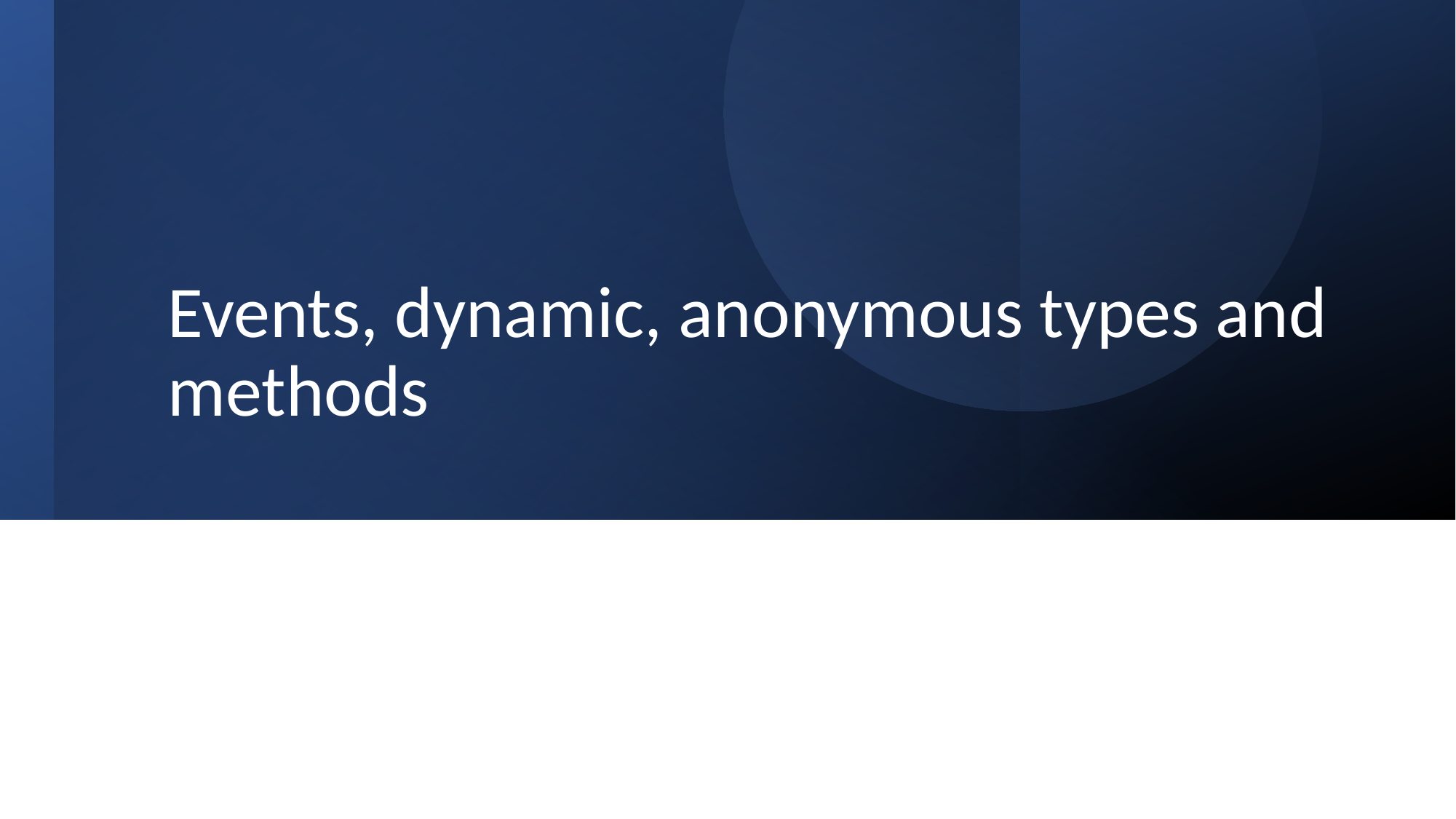

# Events, dynamic, anonymous types and methods